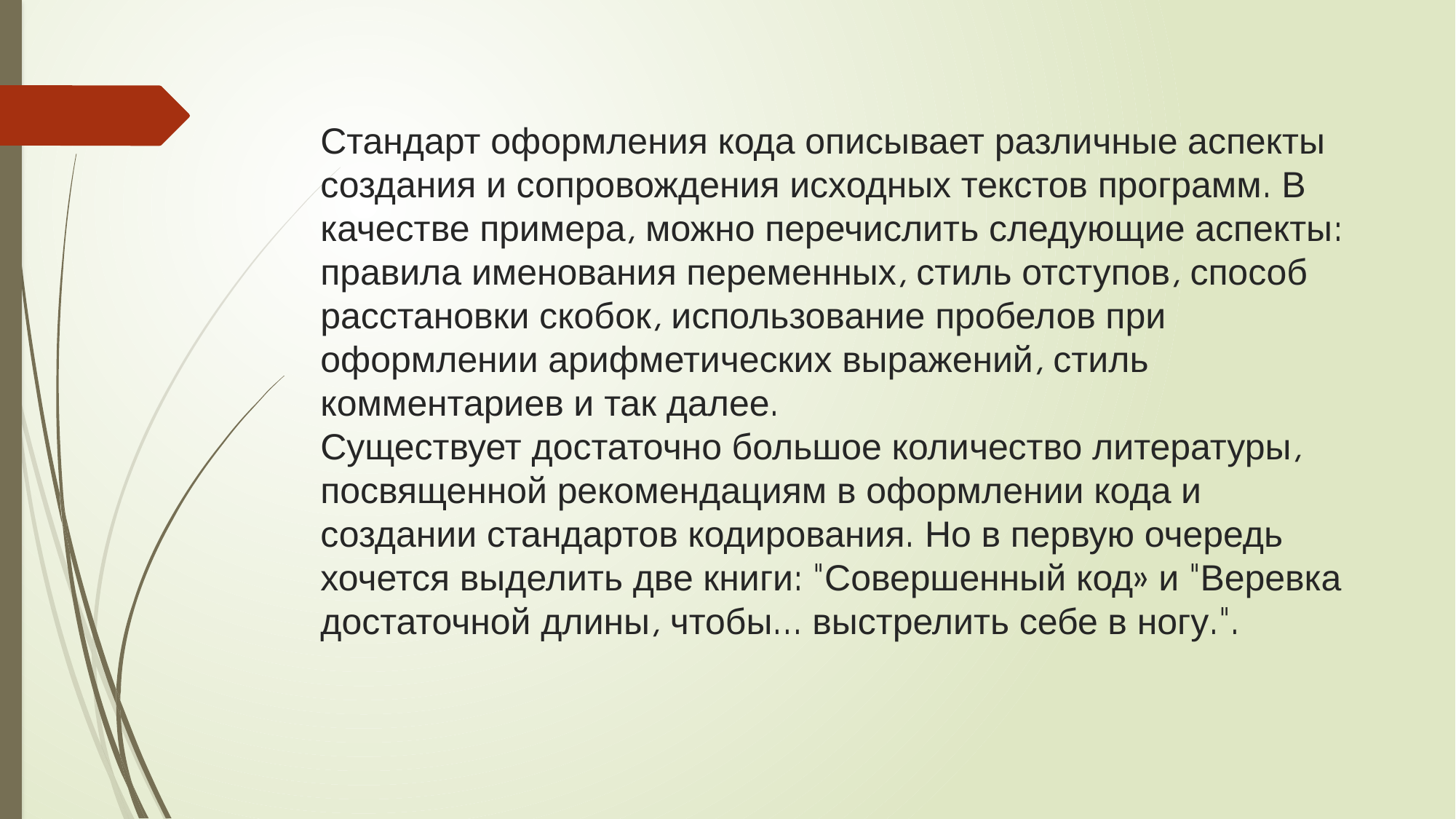

# Стандарт оформления кода описывает различные аспекты создания и сопровождения исходных текстов программ. В качестве примера, можно перечислить следующие аспекты: правила именования переменных, стиль отступов, способ расстановки скобок, использование пробелов при оформлении арифметических выражений, стиль комментариев и так далее. Существует достаточно большое количество литературы, посвященной рекомендациям в оформлении кода и создании стандартов кодирования. Но в первую очередь хочется выделить две книги: "Совершенный код» и "Веревка достаточной длины, чтобы... выстрелить себе в ногу.".